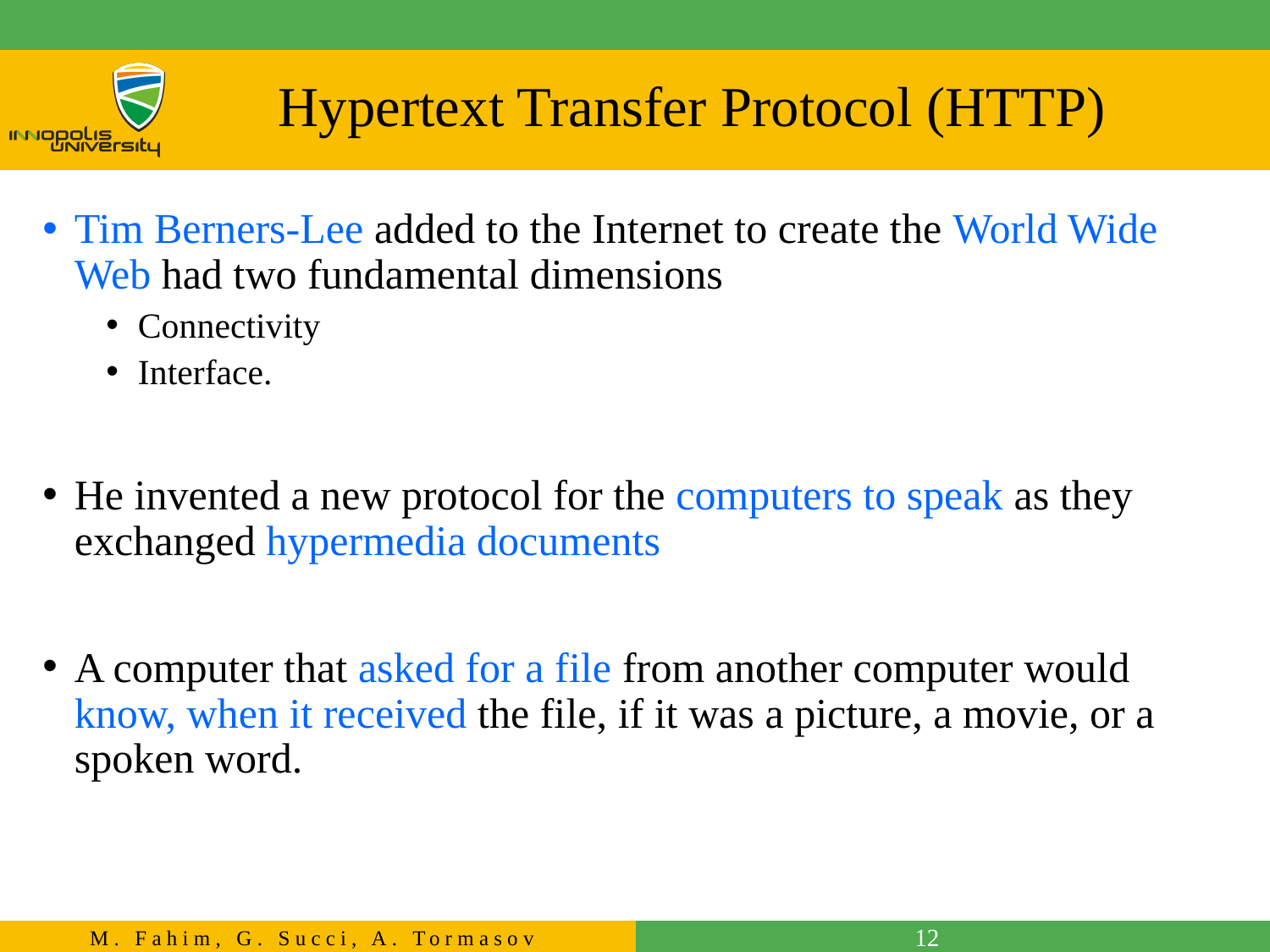

# Hypertext Transfer Protocol (HTTP)
Tim Berners-Lee added to the Internet to create the World Wide Web had two fundamental dimensions
Connectivity
Interface.

He invented a new protocol for the computers to speak as they exchanged hypermedia documents

A computer that asked for a file from another computer would know, when it received the file, if it was a picture, a movie, or a spoken word.
12